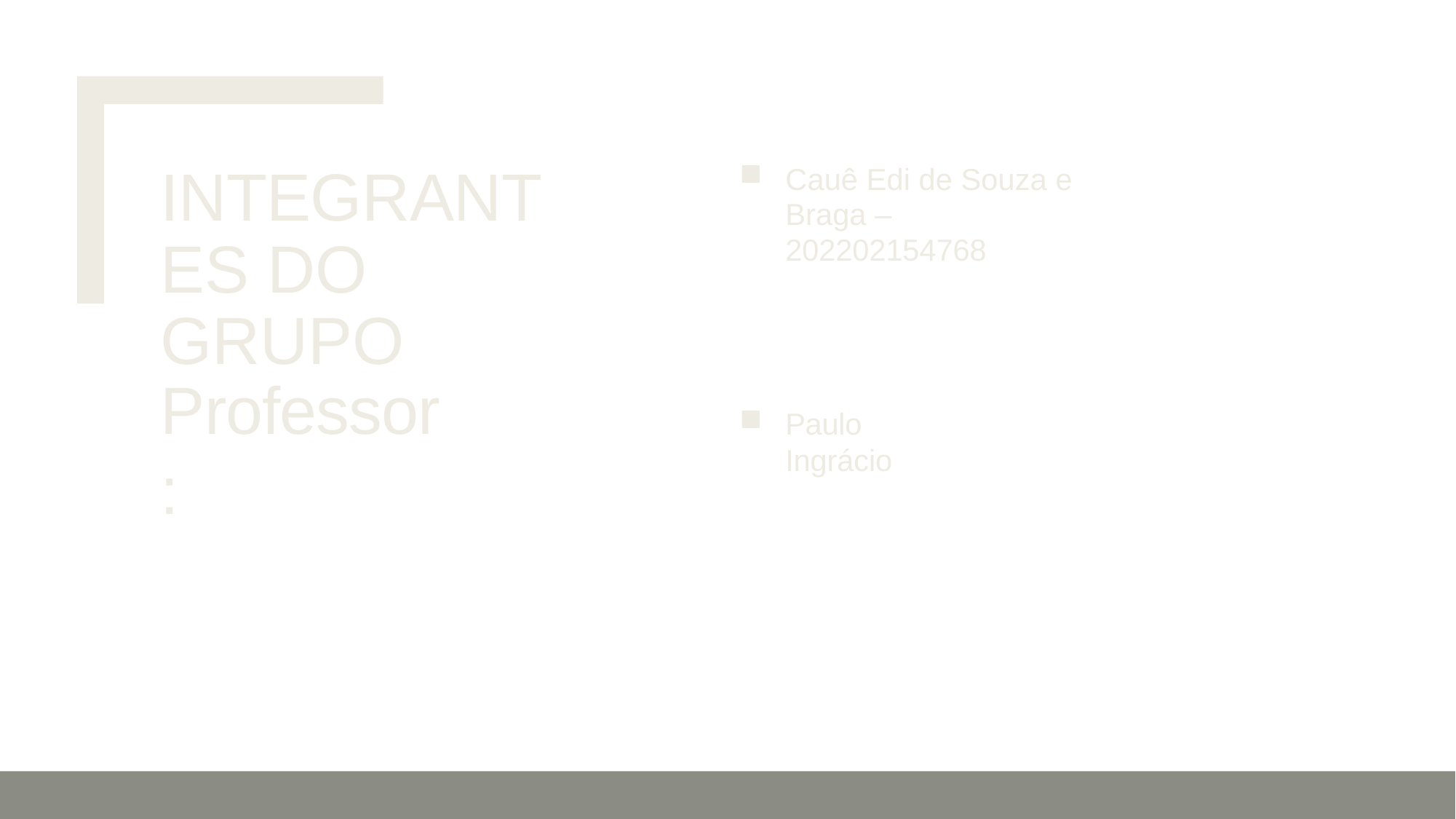

INTEGRANTES DO GRUPO
Cauê Edi de Souza e Braga –
202202154768
Professor:
Paulo Ingrácio